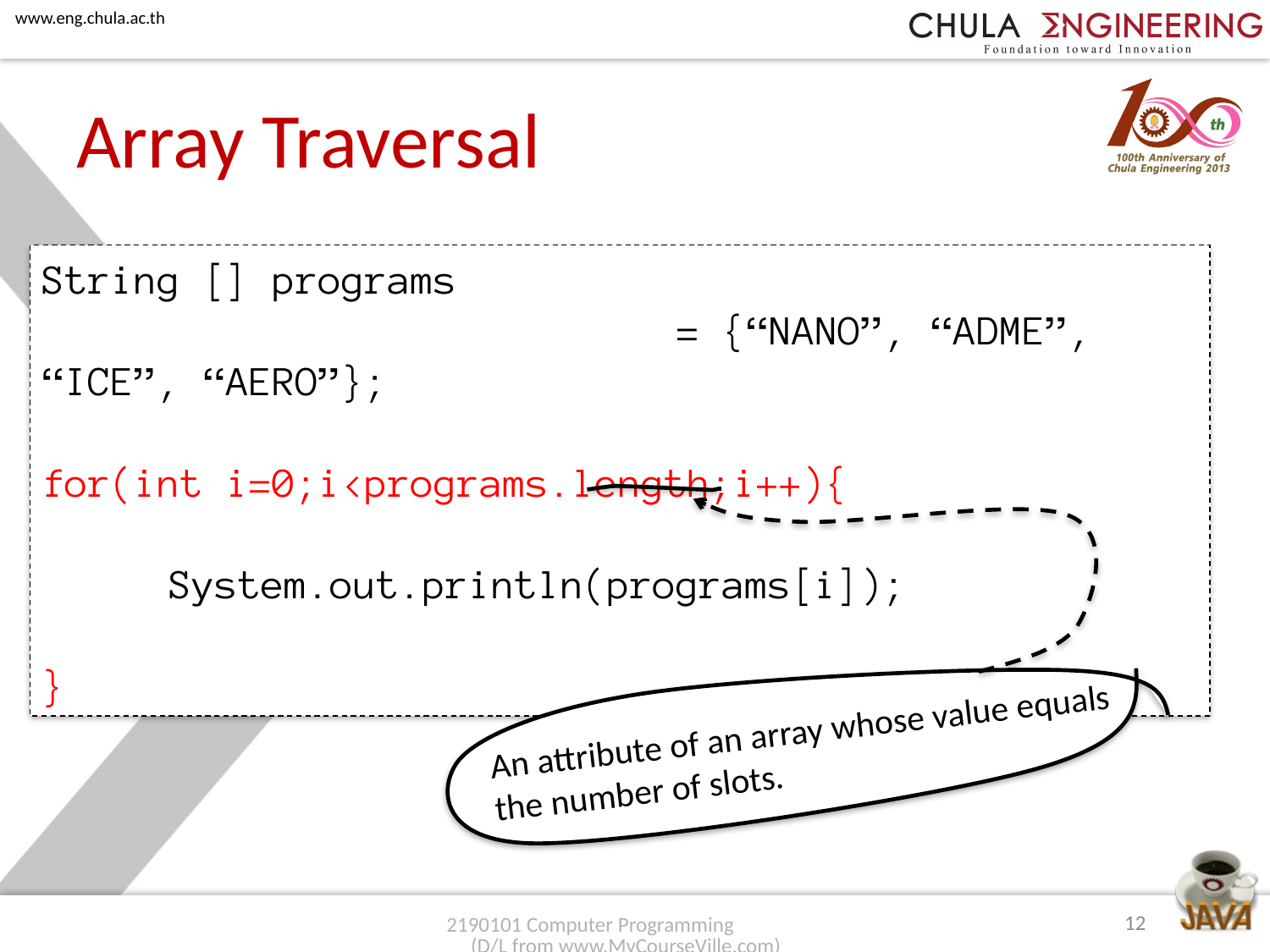

# Array Traversal
String [] programs
					= {“NANO”, “ADME”, “ICE”, “AERO”};

for(int i=0;i<programs.length;i++){

	System.out.println(programs[i]);

}

An attribute of an array whose value equals the number of slots.
12
2190101 Computer Programming                       (D/L from www.MyCourseVille.com)